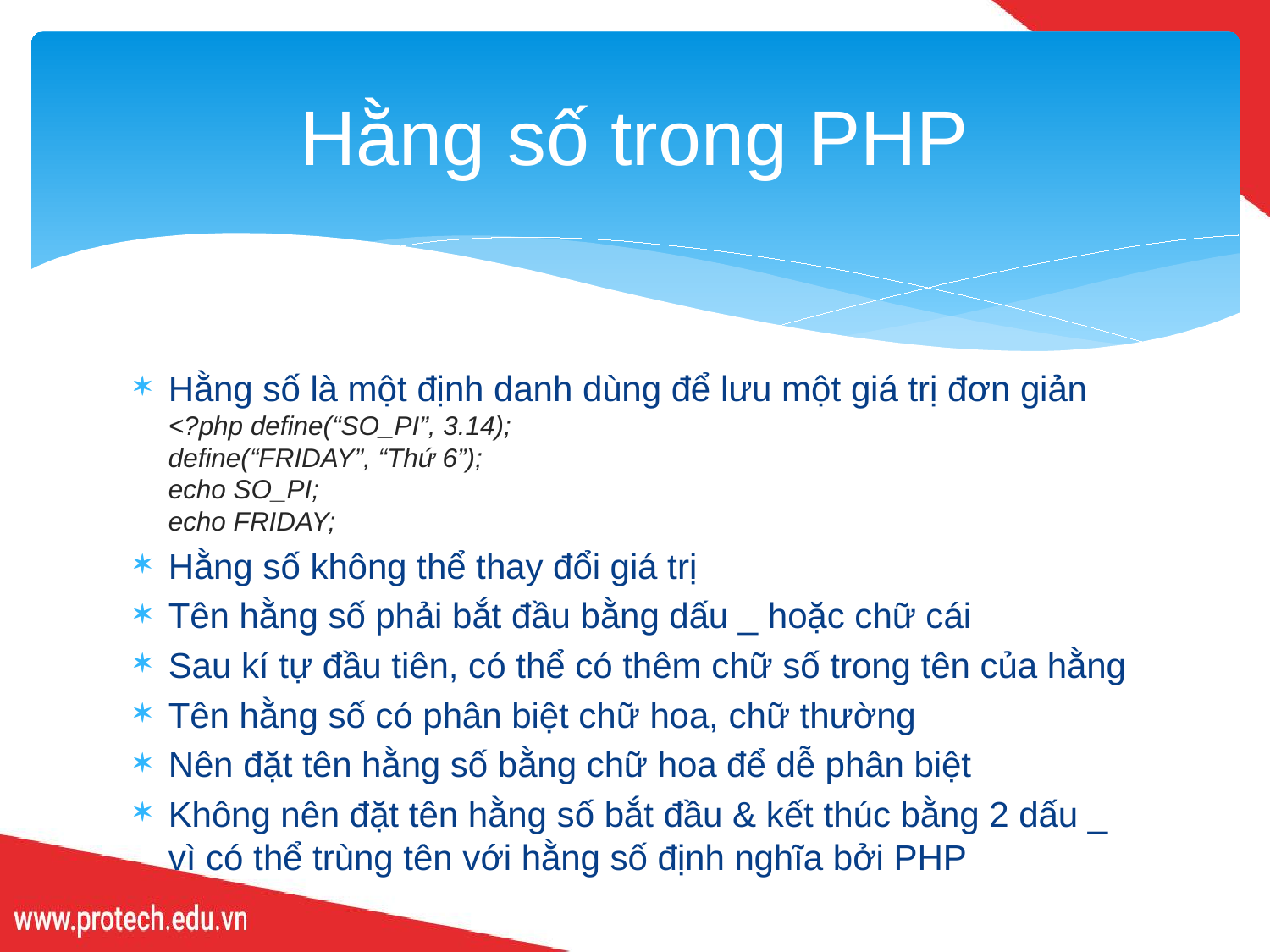

# Hằng số trong PHP
Hằng số là một định danh dùng để lưu một giá trị đơn giản
<?php define(“SO_PI”, 3.14);
define(“FRIDAY”, “Thứ 6”);
echo SO_PI;
echo FRIDAY;
Hằng số không thể thay đổi giá trị
Tên hằng số phải bắt đầu bằng dấu _ hoặc chữ cái
Sau kí tự đầu tiên, có thể có thêm chữ số trong tên của hằng
Tên hằng số có phân biệt chữ hoa, chữ thường
Nên đặt tên hằng số bằng chữ hoa để dễ phân biệt
Không nên đặt tên hằng số bắt đầu & kết thúc bằng 2 dấu _ vì có thể trùng tên với hằng số định nghĩa bởi PHP